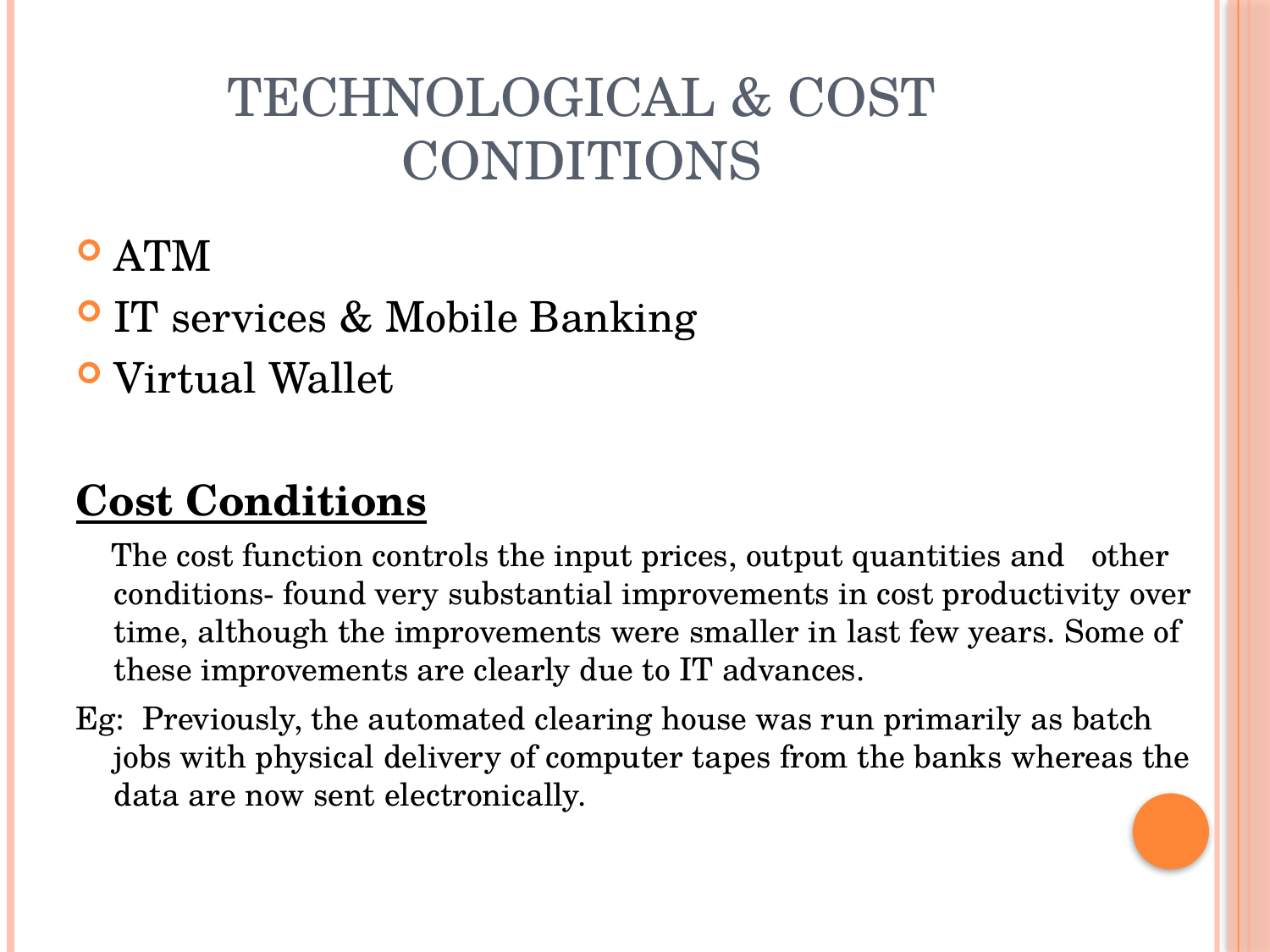

# Technological & cost conditions
ATM
IT services & Mobile Banking
Virtual Wallet

Cost Conditions
    The cost function controls the input prices, output quantities and   other conditions- found very substantial improvements in cost productivity over time, although the improvements were smaller in last few years. Some of these improvements are clearly due to IT advances.
Eg:  Previously, the automated clearing house was run primarily as batch   jobs with physical delivery of computer tapes from the banks whereas the data are now sent electronically.